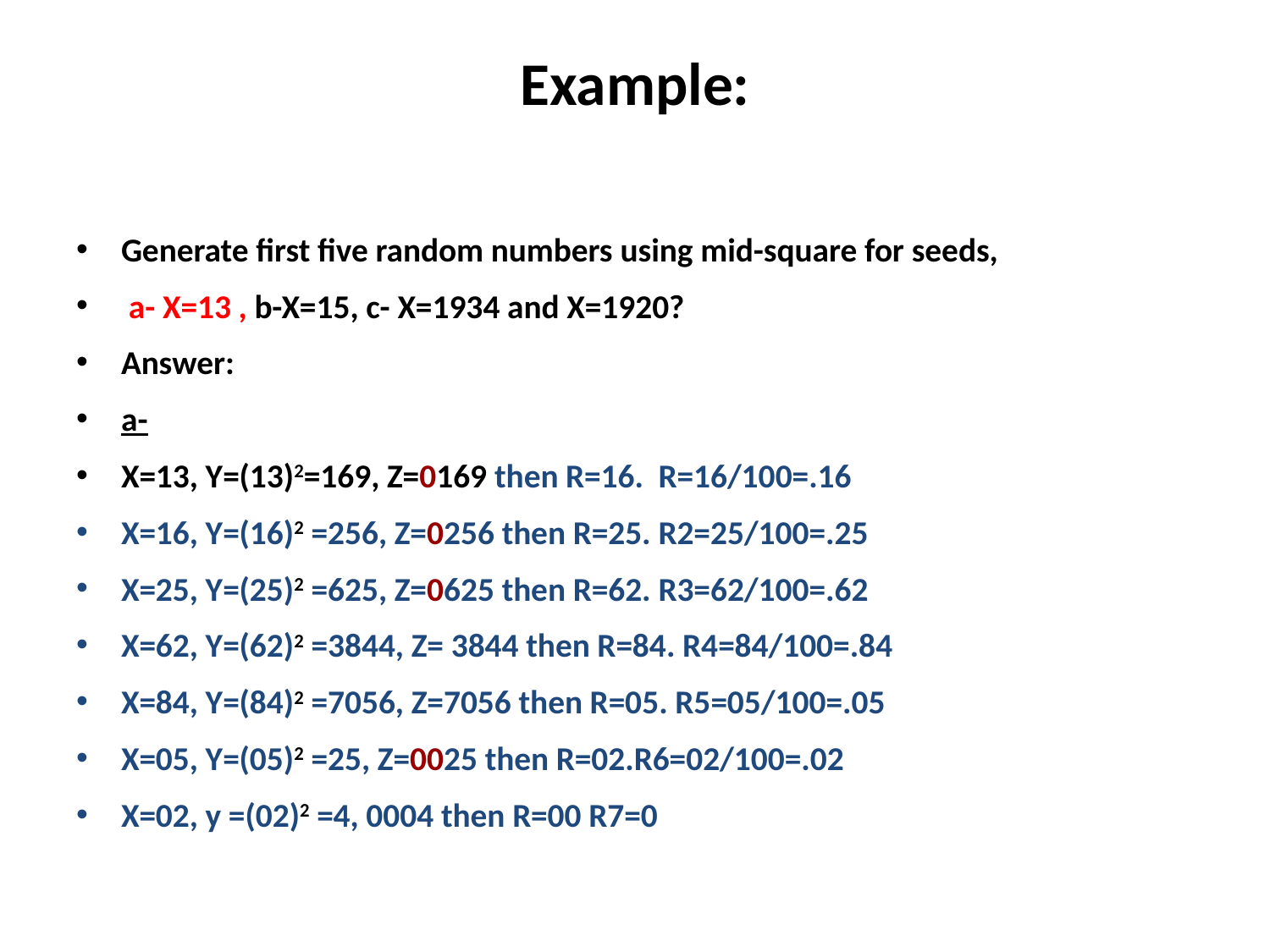

# Example:
Generate first five random numbers using mid-square for seeds,
 a- X=13 , b-X=15, c- X=1934 and X=1920?
Answer:
a-
X=13, Y=(13)2=169, Z=0169 then R=16.  R=16/100=.16
X=16, Y=(16)2 =256, Z=0256 then R=25. R2=25/100=.25
X=25, Y=(25)2 =625, Z=0625 then R=62. R3=62/100=.62
X=62, Y=(62)2 =3844, Z= 3844 then R=84. R4=84/100=.84
X=84, Y=(84)2 =7056, Z=7056 then R=05. R5=05/100=.05
X=05, Y=(05)2 =25, Z=0025 then R=02.R6=02/100=.02
X=02, y =(02)2 =4, 0004 then R=00 R7=0